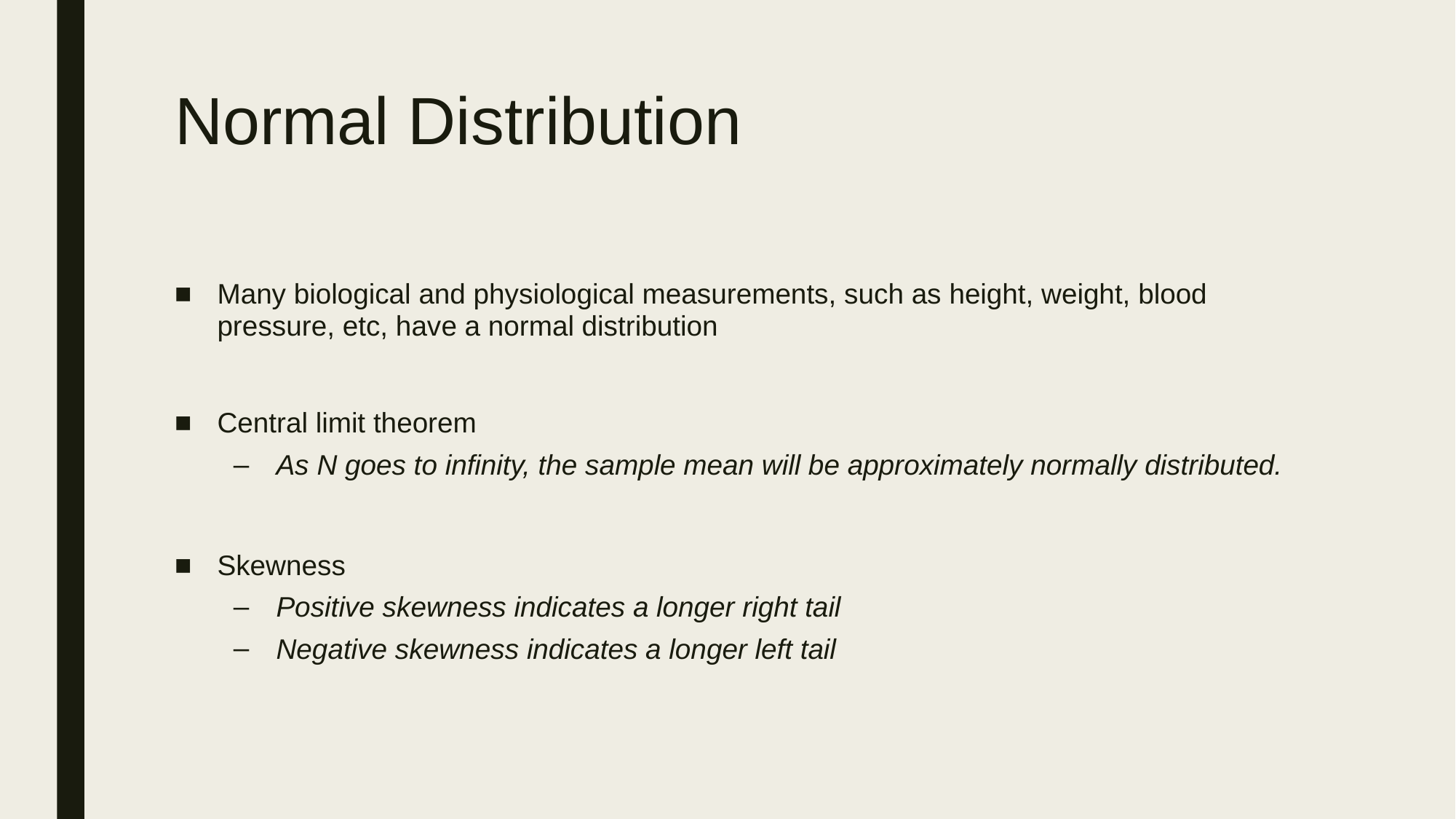

# Normal Distribution
Many biological and physiological measurements, such as height, weight, blood pressure, etc, have a normal distribution

Central limit theorem
As N goes to infinity, the sample mean will be approximately normally distributed.

Skewness
Positive skewness indicates a longer right tail
Negative skewness indicates a longer left tail